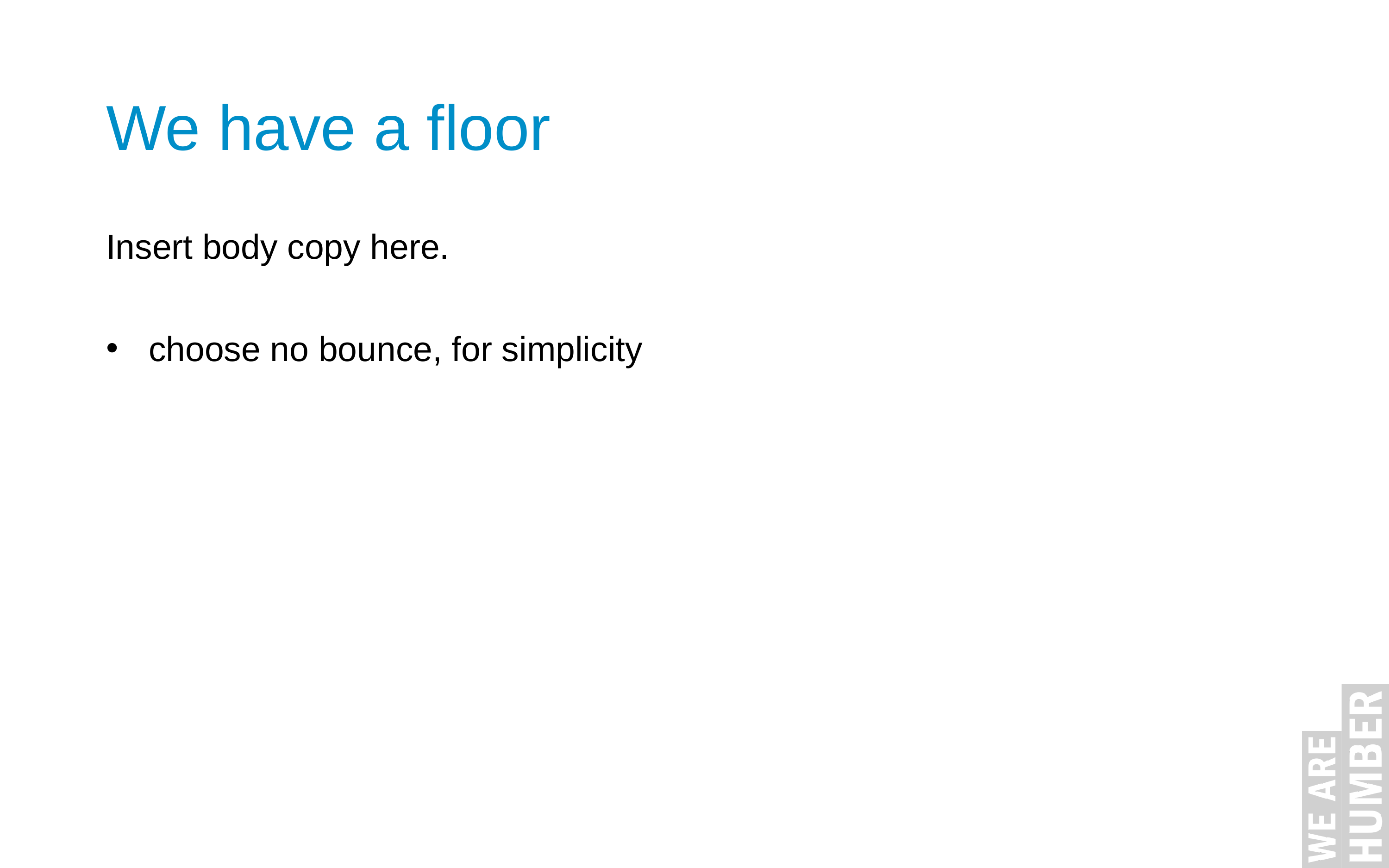

We have a floor

Insert body copy here.

choose no bounce, for simplicity
16